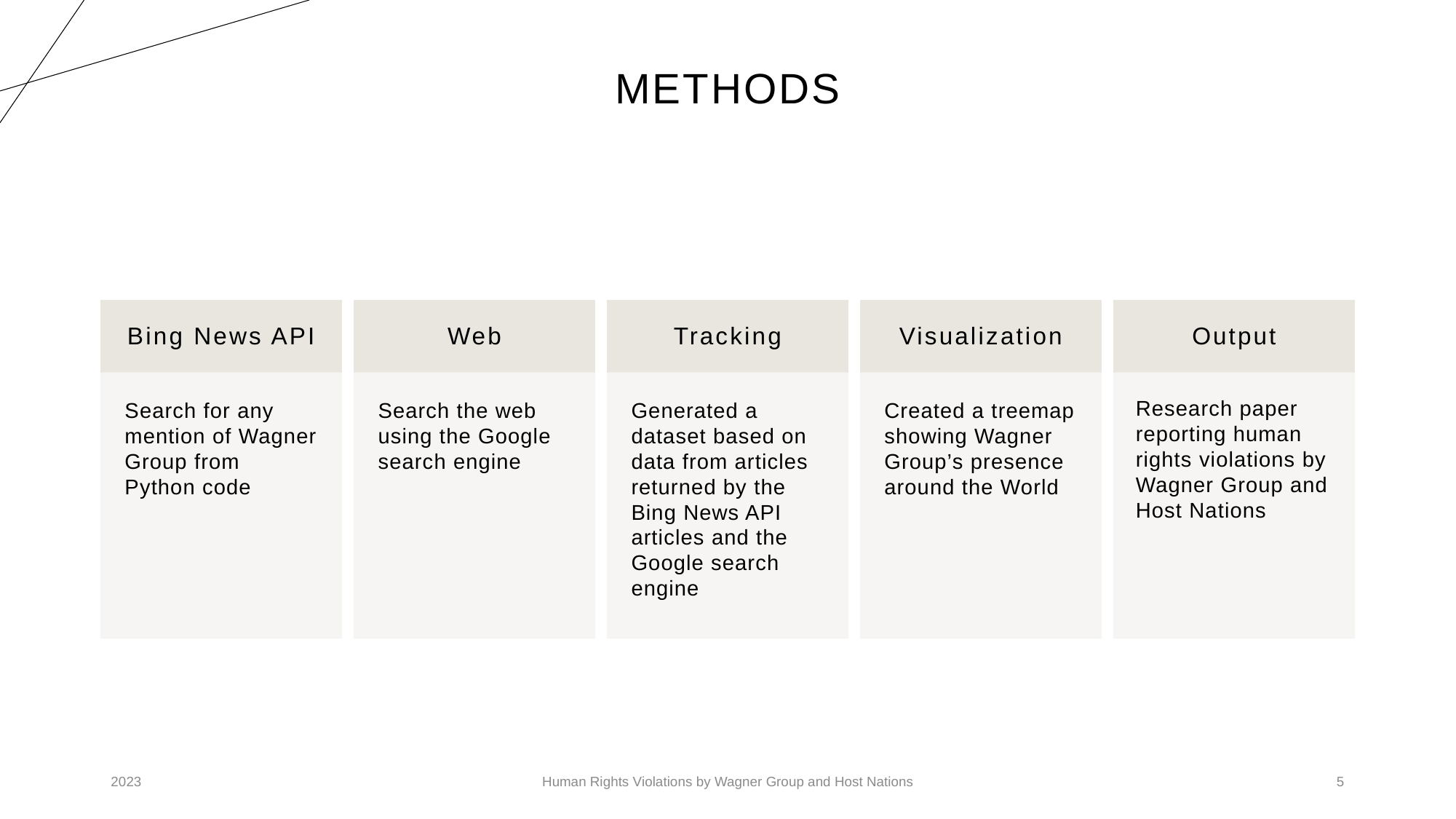

# methods
Bing News API
Search for any mention of Wagner Group from Python code
Web
Search the web using the Google search engine
Tracking
Generated a dataset based on data from articles returned by the Bing News API articles and the Google search engine
Visualization
Created a treemap showing Wagner Group’s presence around the World
Output
Research paper reporting human rights violations by Wagner Group and Host Nations
2023
Human Rights Violations by Wagner Group and Host Nations
5